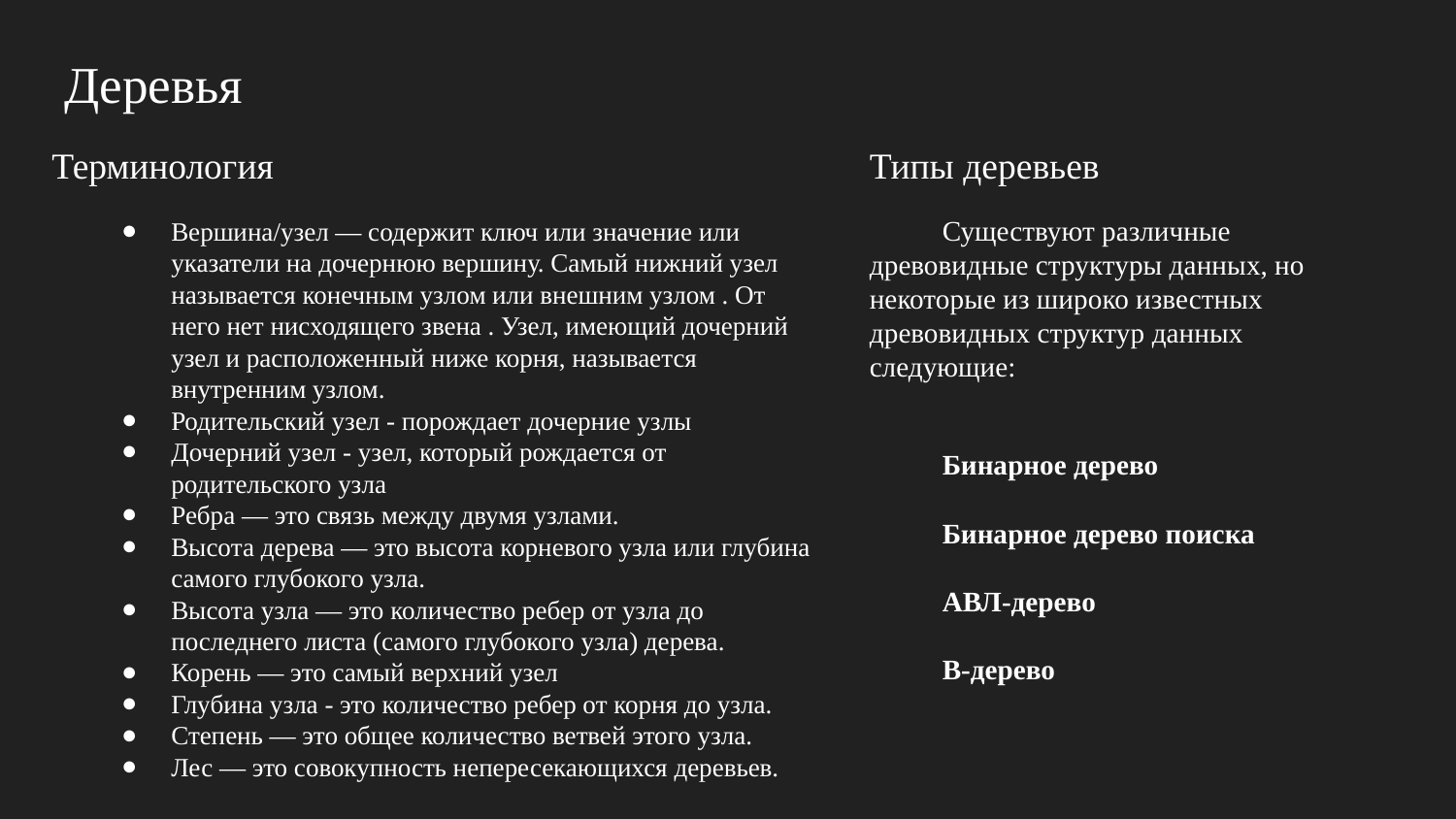

# Деревья
Терминология
Вершина/узел — содержит ключ или значение или указатели на дочернюю вершину. Самый нижний узел называется конечным узлом или внешним узлом . От него нет нисходящего звена . Узел, имеющий дочерний узел и расположенный ниже корня, называется внутренним узлом.
Родительский узел - порождает дочерние узлы
Дочерний узел - узел, который рождается от родительского узла
Ребра — это связь между двумя узлами.
Высота дерева — это высота корневого узла или глубина самого глубокого узла.
Высота узла — это количество ребер от узла до последнего листа (самого глубокого узла) дерева.
Корень — это самый верхний узел
Глубина узла - это количество ребер от корня до узла.
Степень — это общее количество ветвей этого узла.
Лес — это совокупность непересекающихся деревьев.
Типы деревьев
Существуют различные древовидные структуры данных, но некоторые из широко известных древовидных структур данных следующие:
Бинарное дерево
Бинарное дерево поиска
АВЛ-дерево
B-дерево